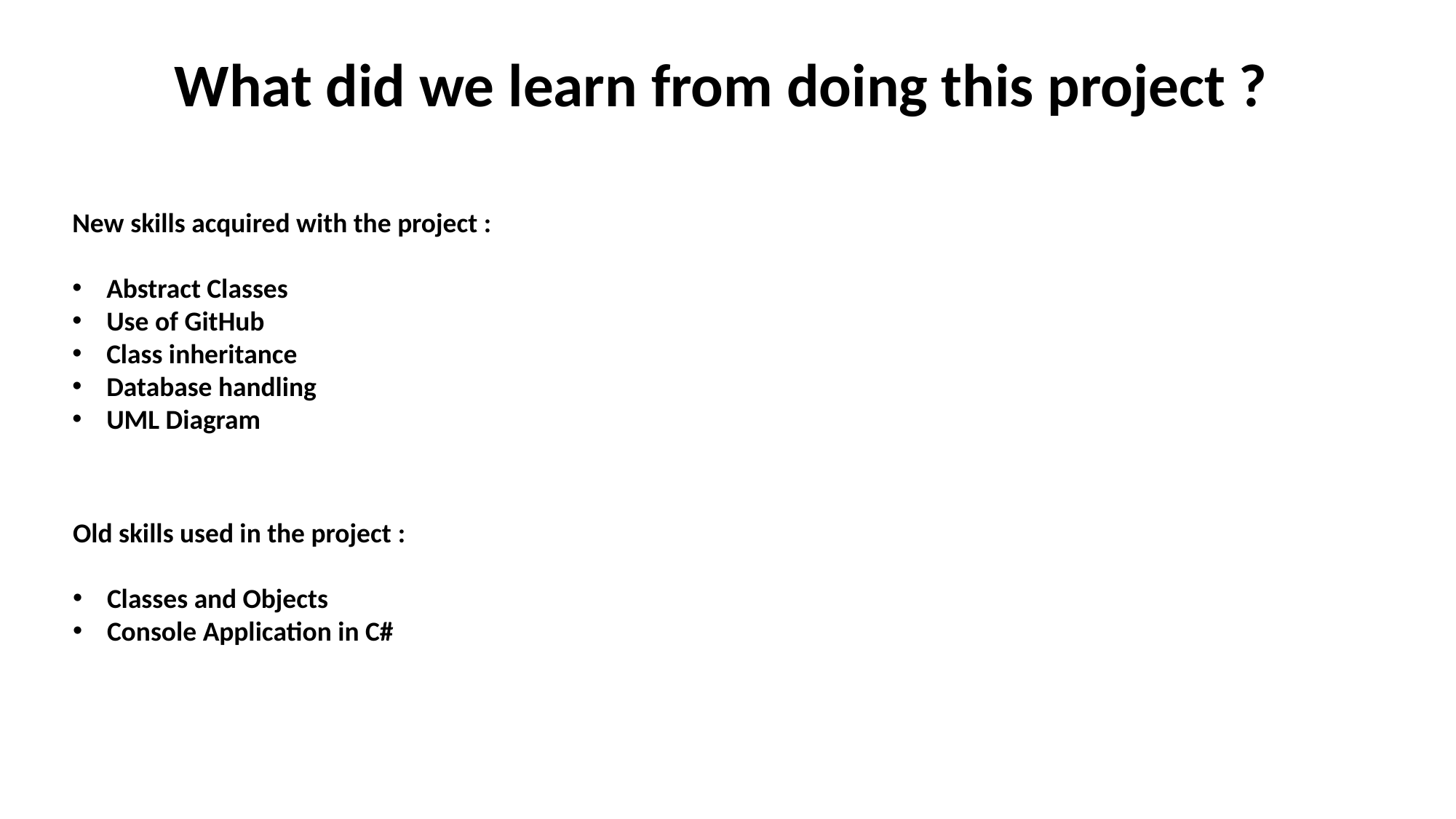

What did we learn from doing this project ?
New skills acquired with the project :

Abstract Classes
Use of GitHub
Class inheritance
Database handling
UML Diagram
Old skills used in the project :

Classes and Objects
Console Application in C#